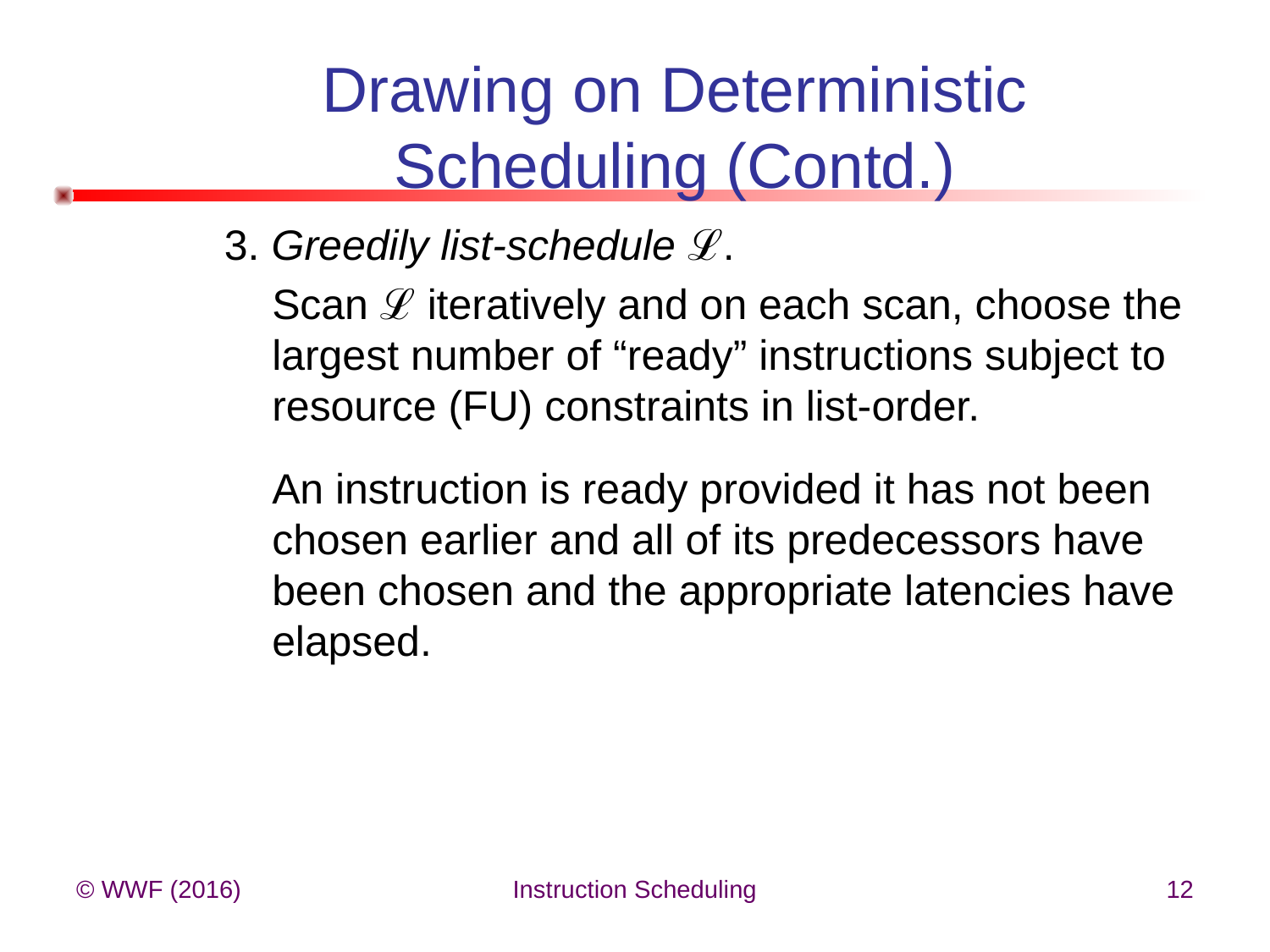

# Drawing on Deterministic Scheduling (Contd.)
3. Greedily list-schedule ℒ.
	Scan ℒ iteratively and on each scan, choose the largest number of “ready” instructions subject to resource (FU) constraints in list-order.

	An instruction is ready provided it has not been chosen earlier and all of its predecessors have been chosen and the appropriate latencies have elapsed.

© WWF (2016)
Instruction Scheduling
12